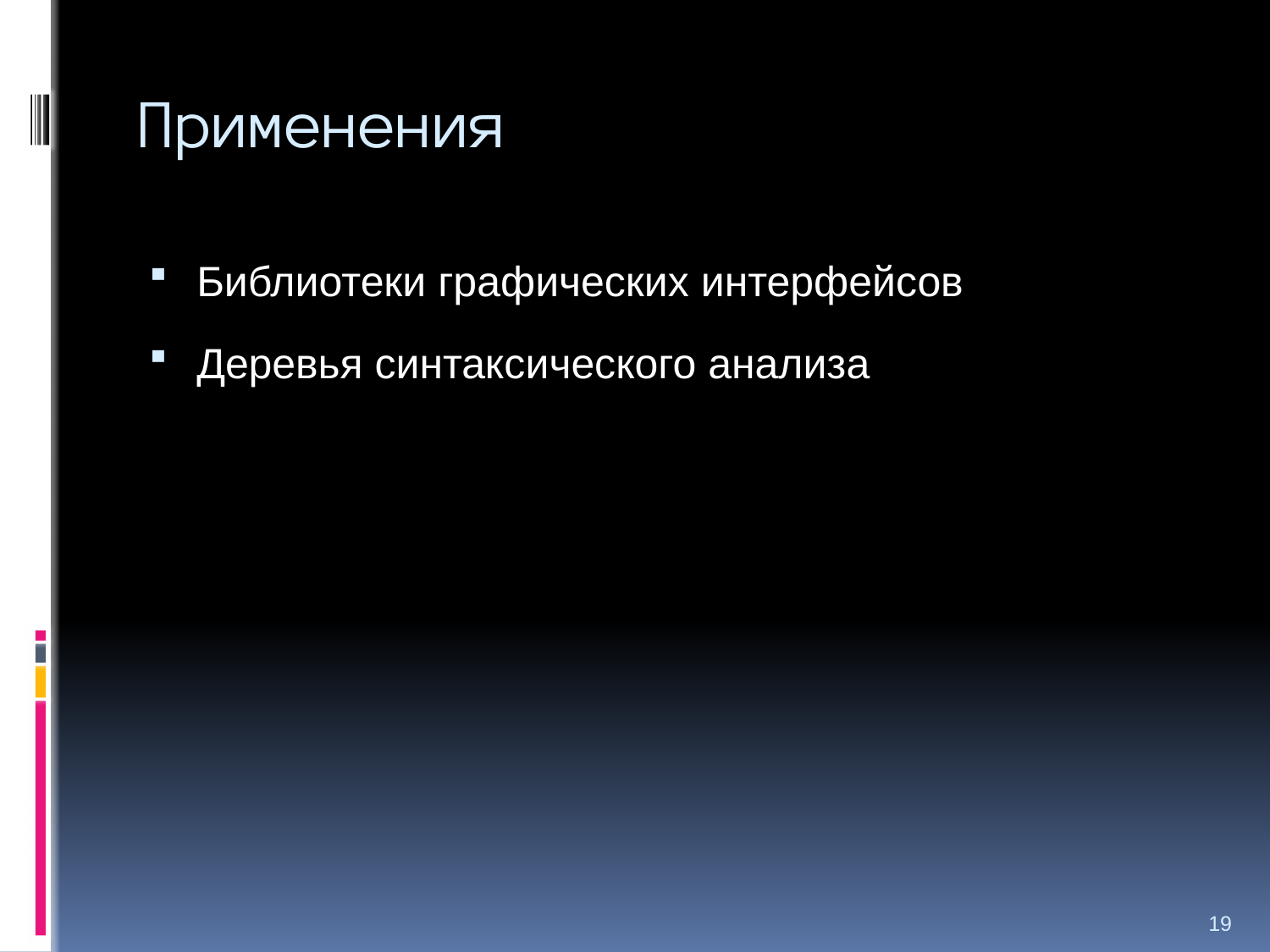

# Применения
Библиотеки графических интерфейсов
Деревья синтаксического анализа

19